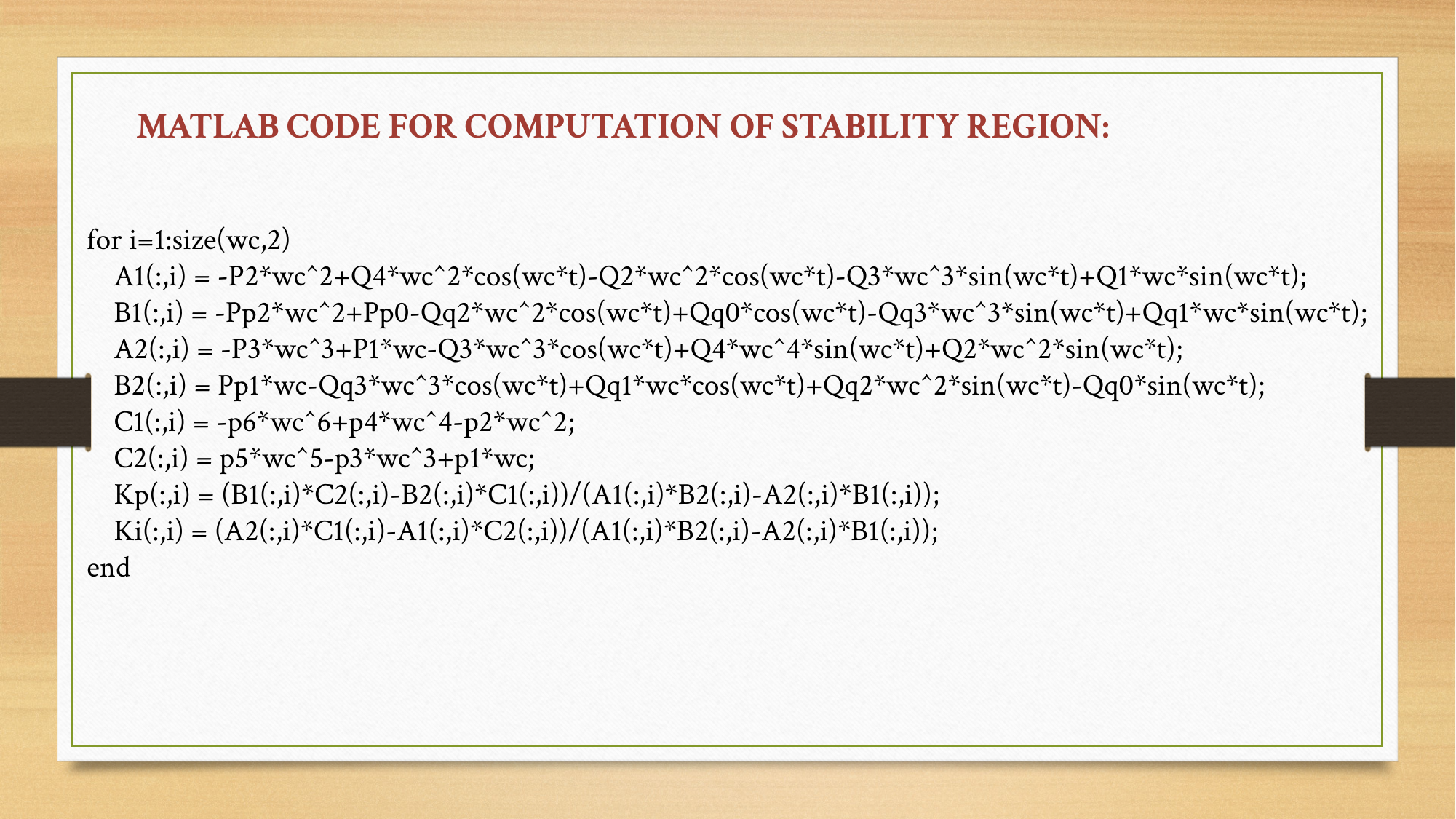

MATLAB CODE FOR COMPUTATION OF STABILITY REGION:
for i=1:size(wc,2)
    A1(:,i) = -P2*wc^2+Q4*wc^2*cos(wc*t)-Q2*wc^2*cos(wc*t)-Q3*wc^3*sin(wc*t)+Q1*wc*sin(wc*t);
    B1(:,i) = -Pp2*wc^2+Pp0-Qq2*wc^2*cos(wc*t)+Qq0*cos(wc*t)-Qq3*wc^3*sin(wc*t)+Qq1*wc*sin(wc*t);
    A2(:,i) = -P3*wc^3+P1*wc-Q3*wc^3*cos(wc*t)+Q4*wc^4*sin(wc*t)+Q2*wc^2*sin(wc*t);
    B2(:,i) = Pp1*wc-Qq3*wc^3*cos(wc*t)+Qq1*wc*cos(wc*t)+Qq2*wc^2*sin(wc*t)-Qq0*sin(wc*t);
    C1(:,i) = -p6*wc^6+p4*wc^4-p2*wc^2;
    C2(:,i) = p5*wc^5-p3*wc^3+p1*wc;
    Kp(:,i) = (B1(:,i)*C2(:,i)-B2(:,i)*C1(:,i))/(A1(:,i)*B2(:,i)-A2(:,i)*B1(:,i));
    Ki(:,i) = (A2(:,i)*C1(:,i)-A1(:,i)*C2(:,i))/(A1(:,i)*B2(:,i)-A2(:,i)*B1(:,i));
end